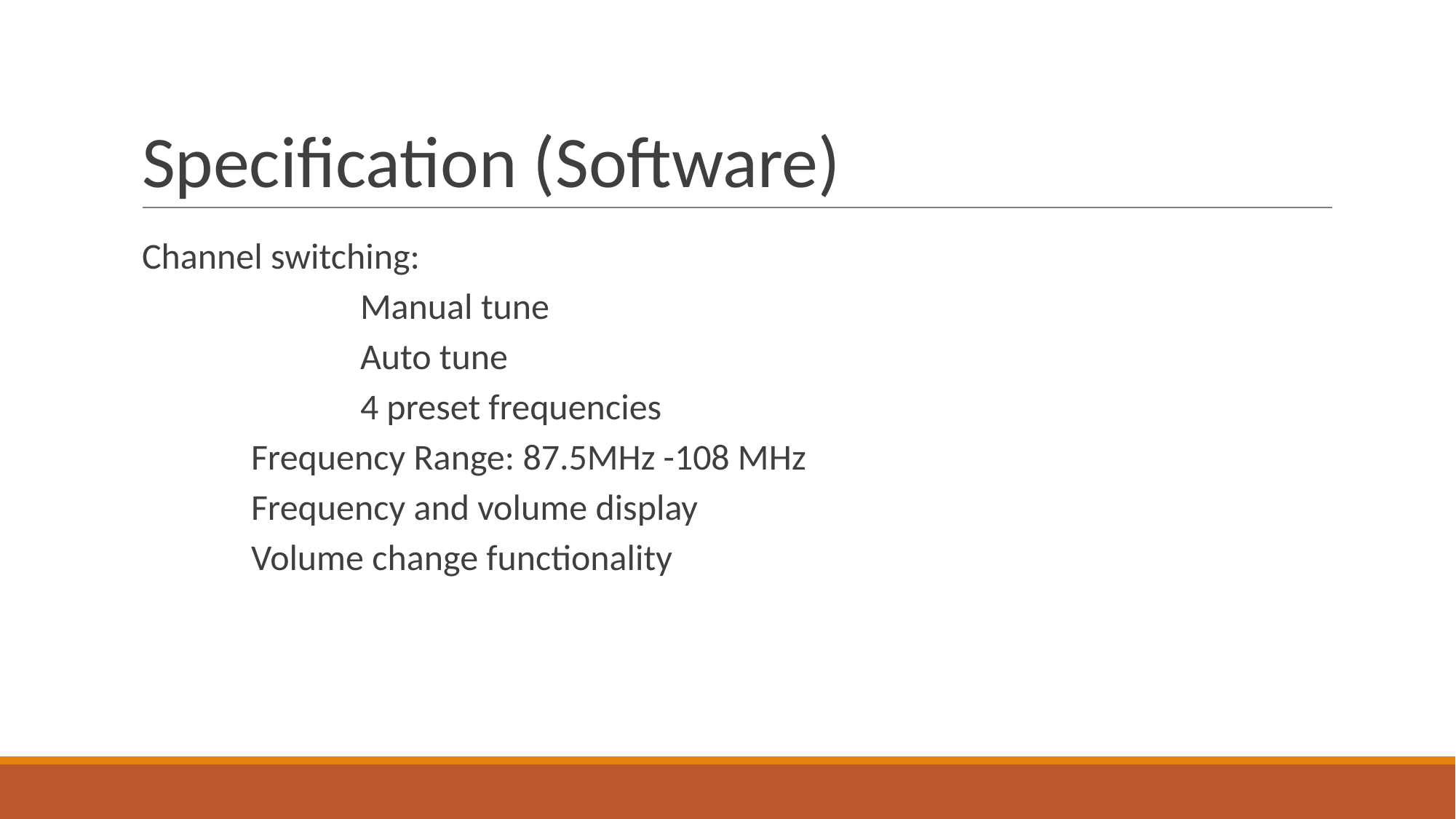

# Specification (Software)
Channel switching:
		Manual tune
		Auto tune
		4 preset frequencies
	Frequency Range: 87.5MHz -108 MHz
	Frequency and volume display
	Volume change functionality